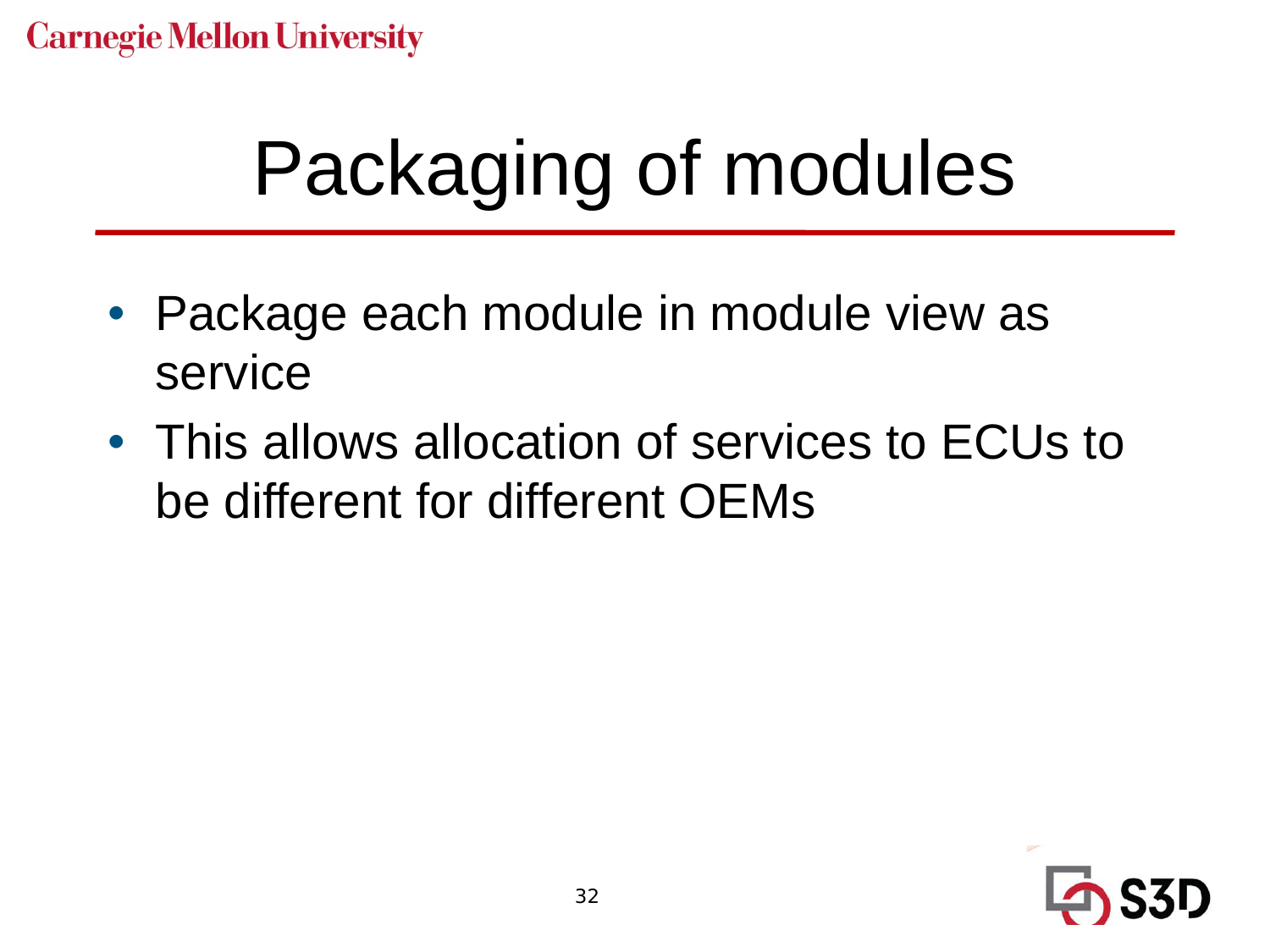

# Packaging of modules
Package each module in module view as service
This allows allocation of services to ECUs to be different for different OEMs